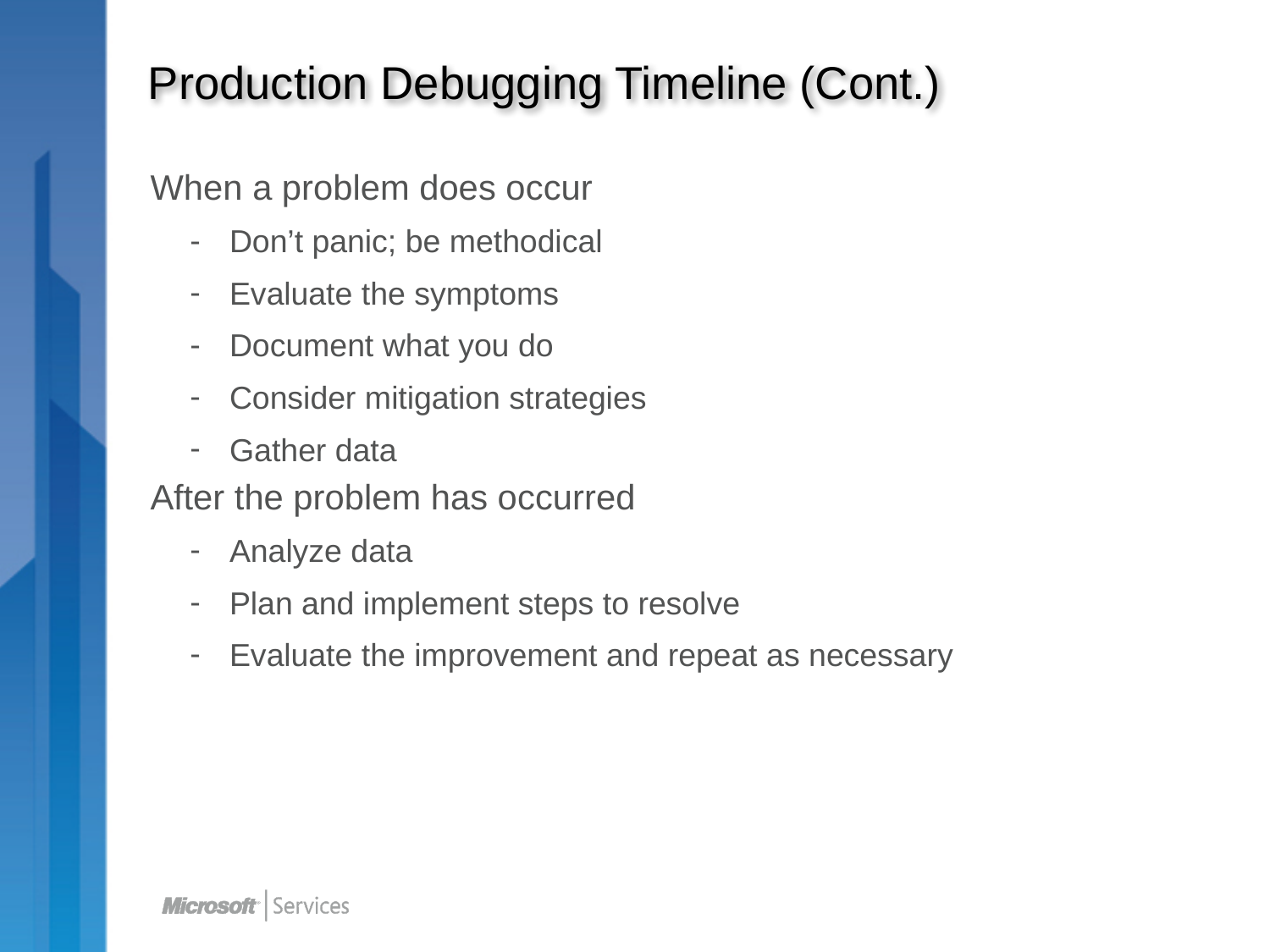

# Production Debugging Timeline (Cont.)
When a problem does occur
Don’t panic; be methodical
Evaluate the symptoms
Document what you do
Consider mitigation strategies
Gather data
After the problem has occurred
Analyze data
Plan and implement steps to resolve
Evaluate the improvement and repeat as necessary